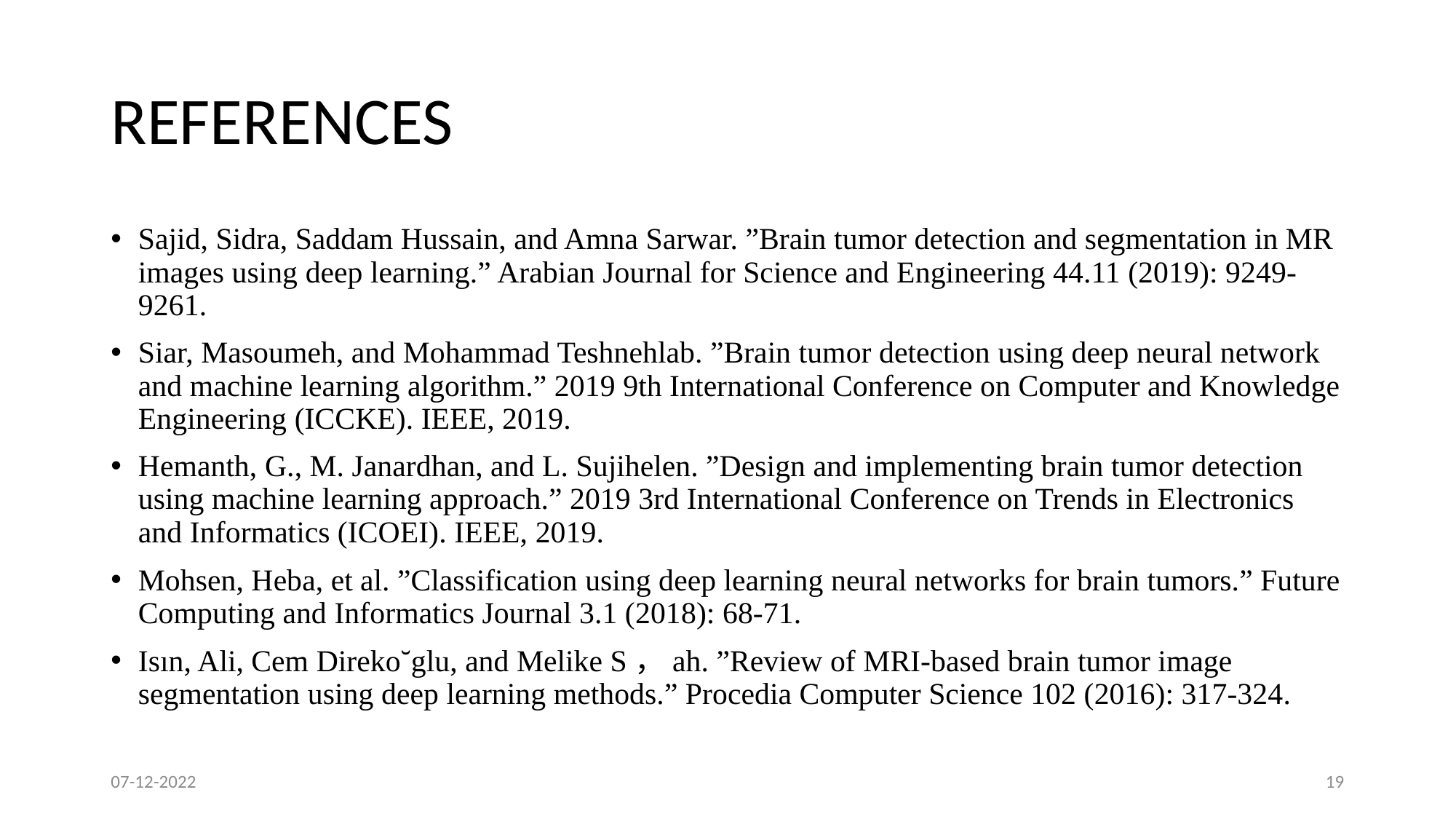

# REFERENCES
Sajid, Sidra, Saddam Hussain, and Amna Sarwar. ”Brain tumor detection and segmentation in MR images using deep learning.” Arabian Journal for Science and Engineering 44.11 (2019): 9249-9261.
Siar, Masoumeh, and Mohammad Teshnehlab. ”Brain tumor detection using deep neural network and machine learning algorithm.” 2019 9th International Conference on Computer and Knowledge Engineering (ICCKE). IEEE, 2019.
Hemanth, G., M. Janardhan, and L. Sujihelen. ”Design and implementing brain tumor detection using machine learning approach.” 2019 3rd International Conference on Trends in Electronics and Informatics (ICOEI). IEEE, 2019.
Mohsen, Heba, et al. ”Classification using deep learning neural networks for brain tumors.” Future Computing and Informatics Journal 3.1 (2018): 68-71.
Isın, Ali, Cem Direko˘glu, and Melike S，ah. ”Review of MRI-based brain tumor image segmentation using deep learning methods.” Procedia Computer Science 102 (2016): 317-324.

07-12-2022
19